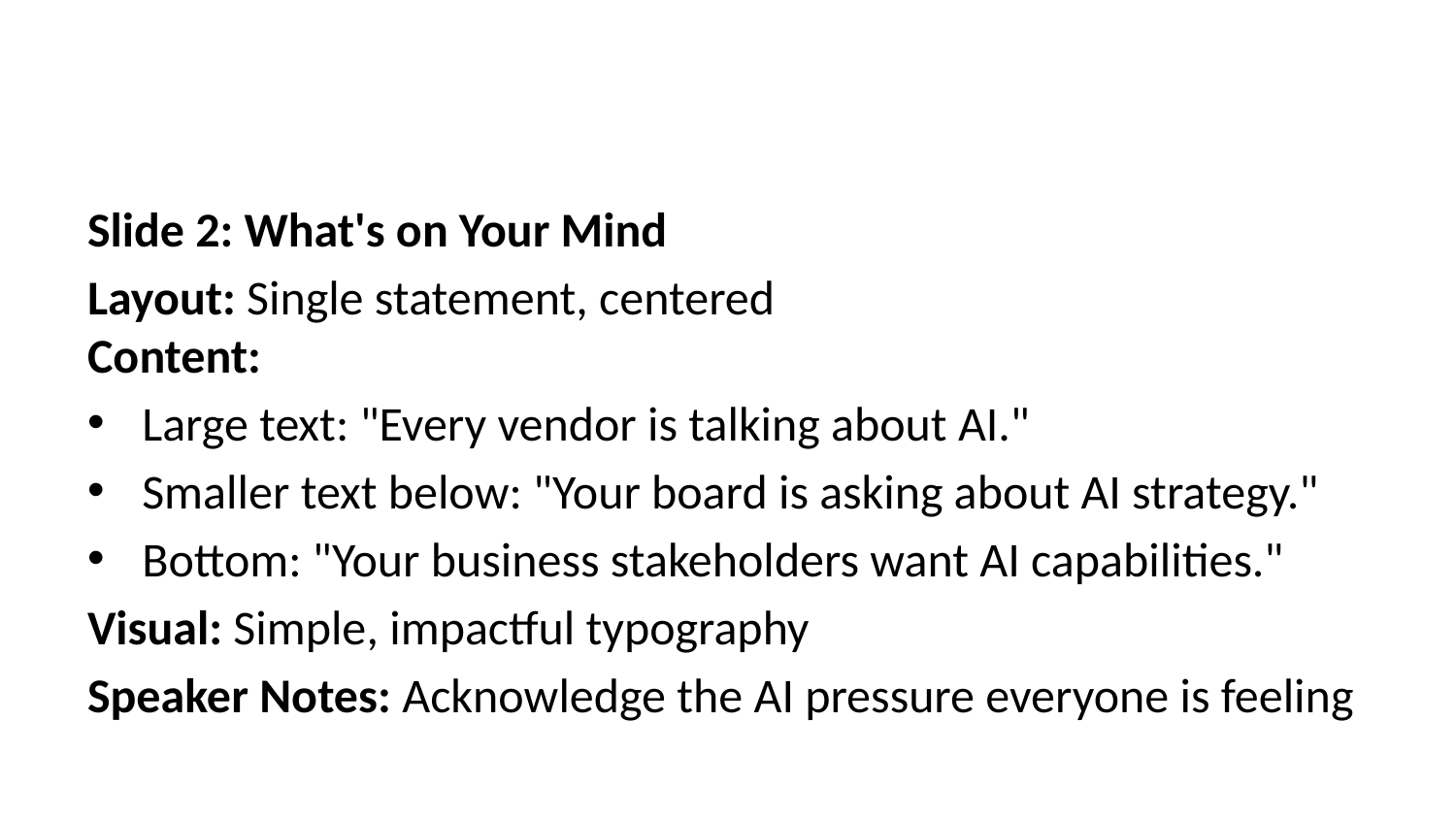

Slide 2: What's on Your Mind
Layout: Single statement, centered
Content:
Large text: "Every vendor is talking about AI."
Smaller text below: "Your board is asking about AI strategy."
Bottom: "Your business stakeholders want AI capabilities."
Visual: Simple, impactful typography
Speaker Notes: Acknowledge the AI pressure everyone is feeling